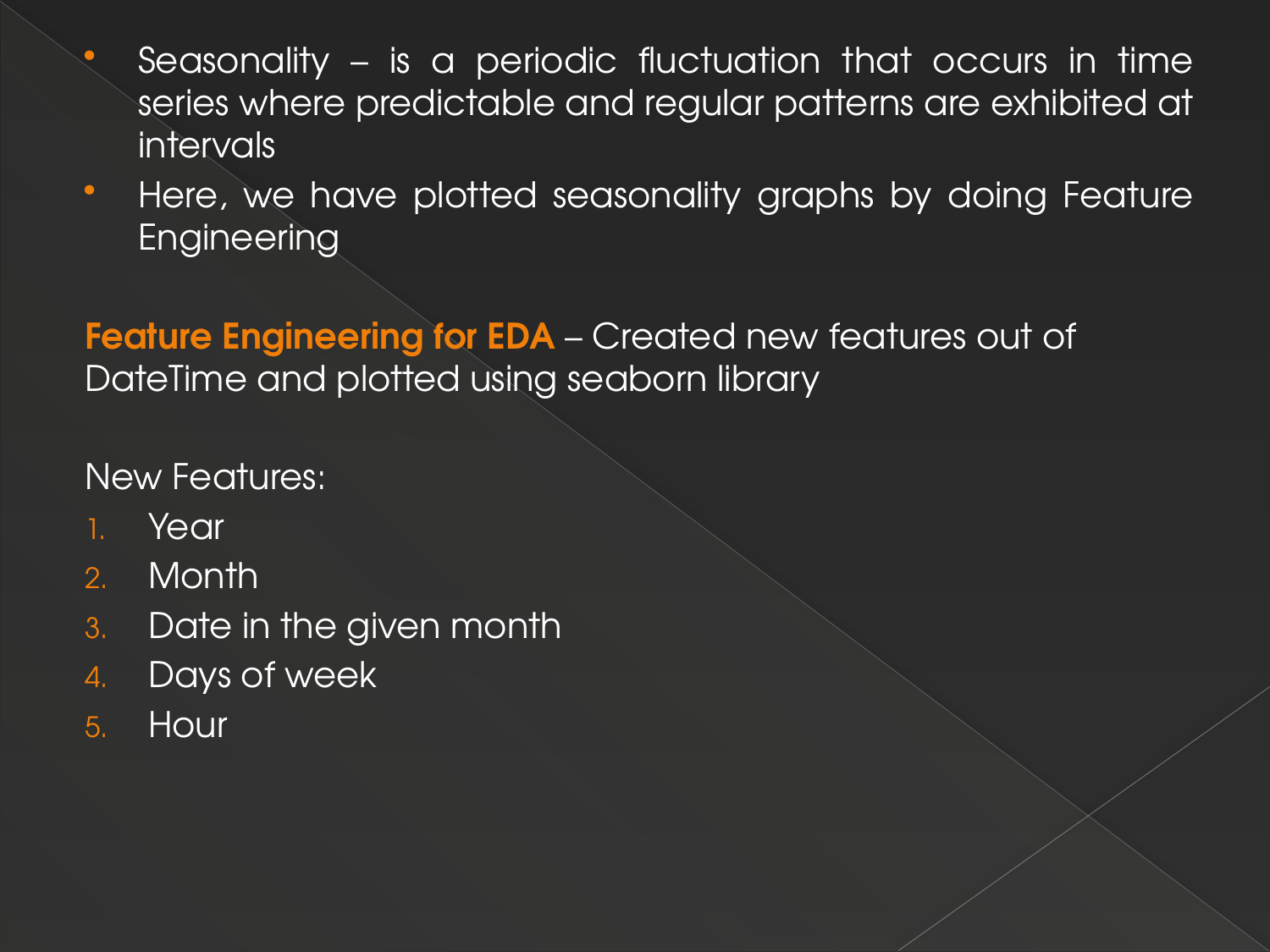

Seasonality – is a periodic fluctuation that occurs in time series where predictable and regular patterns are exhibited at intervals
Here, we have plotted seasonality graphs by doing Feature Engineering

Feature Engineering for EDA – Created new features out of DateTime and plotted using seaborn library

New Features:
Year
Month
Date in the given month
Days of week
Hour